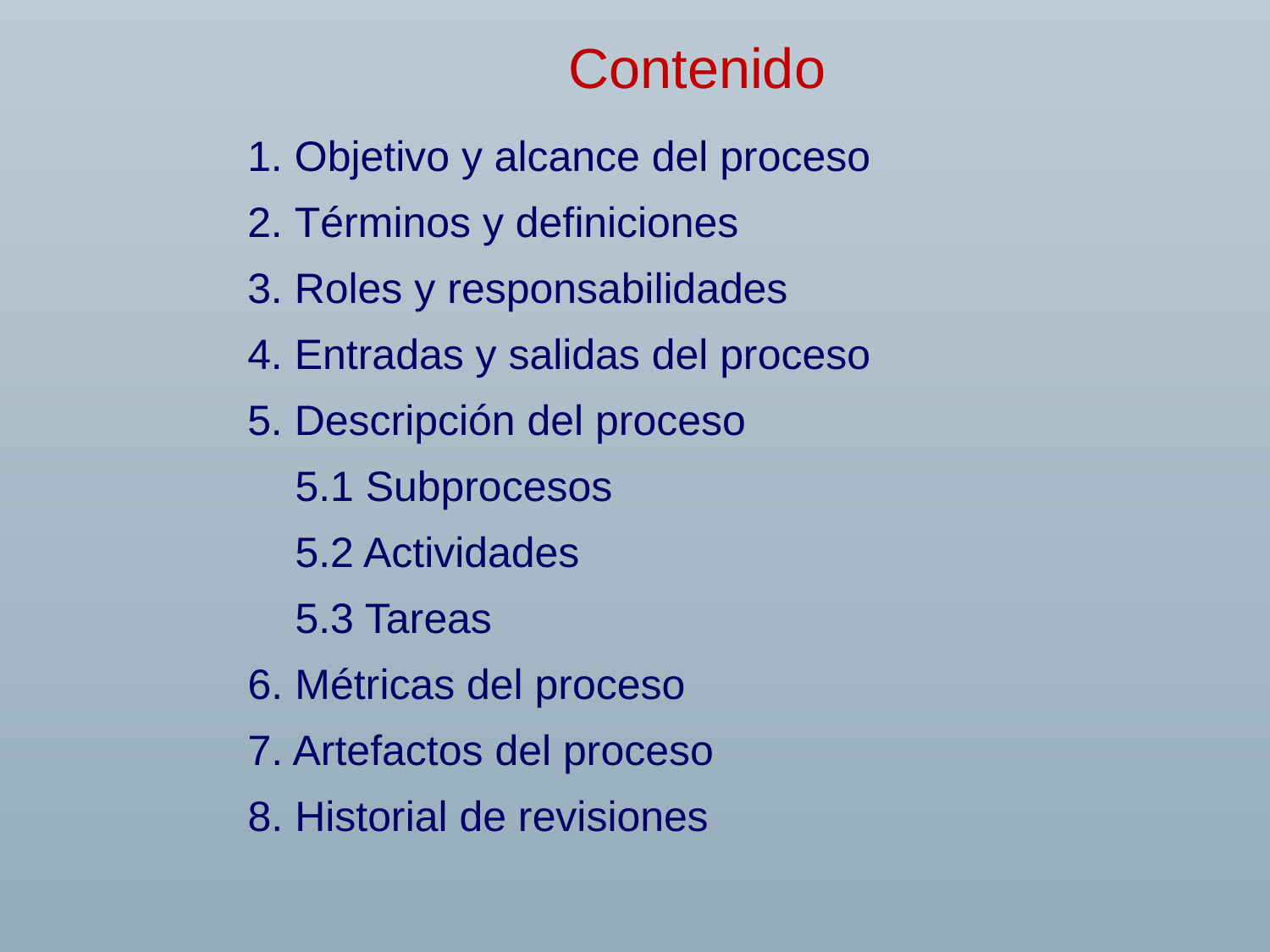

Contenido
Objetivo y alcance del proceso
Términos y definiciones
Roles y responsabilidades
Entradas y salidas del proceso
Descripción del proceso
	5.1 Subprocesos
	5.2 Actividades
	5.3 Tareas
6. Métricas del proceso
7. Artefactos del proceso
8. Historial de revisiones